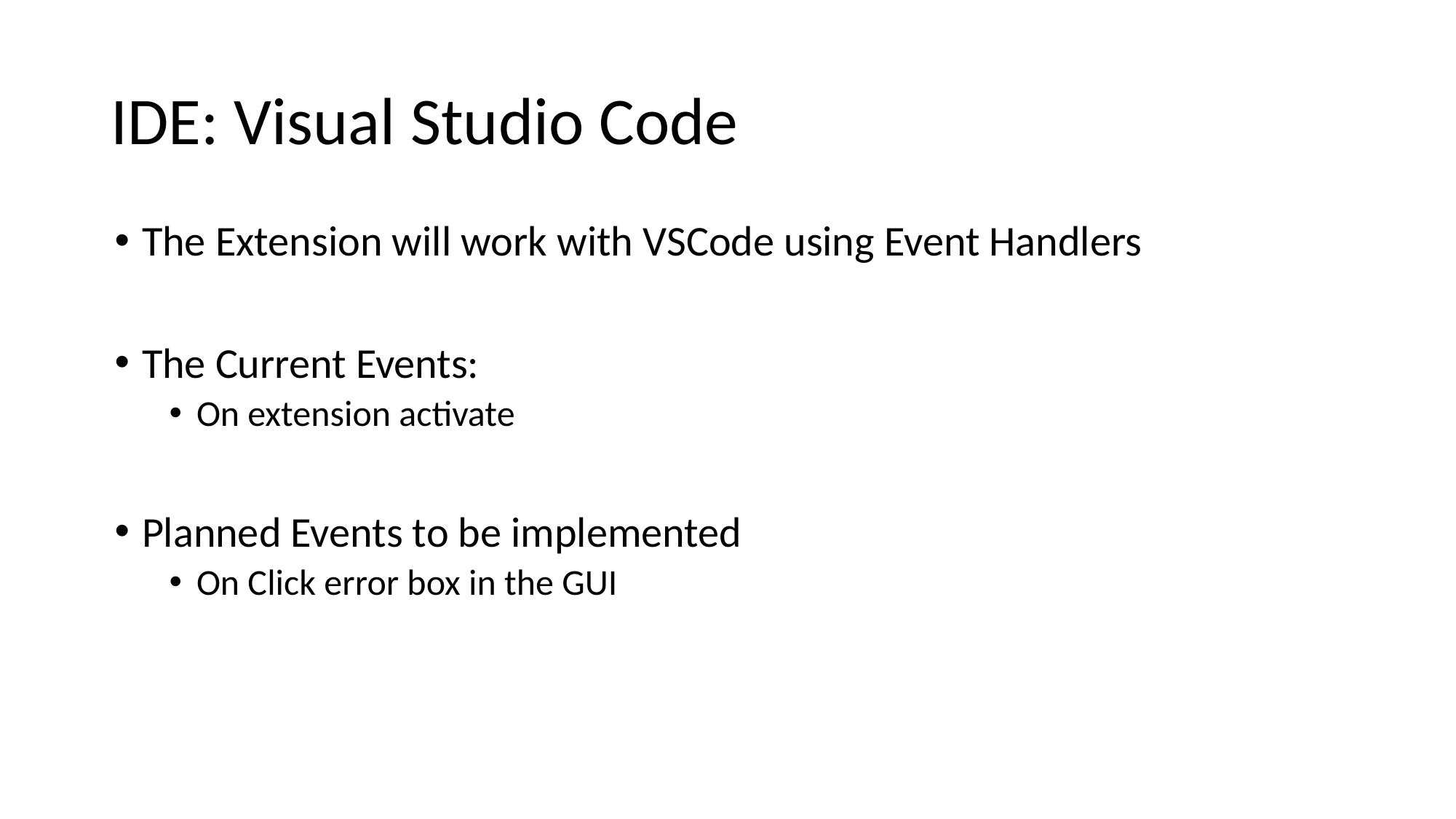

# IDE: Visual Studio Code
The Extension will work with VSCode using Event Handlers

The Current Events:
On extension activate

Planned Events to be implemented
On Click error box in the GUI